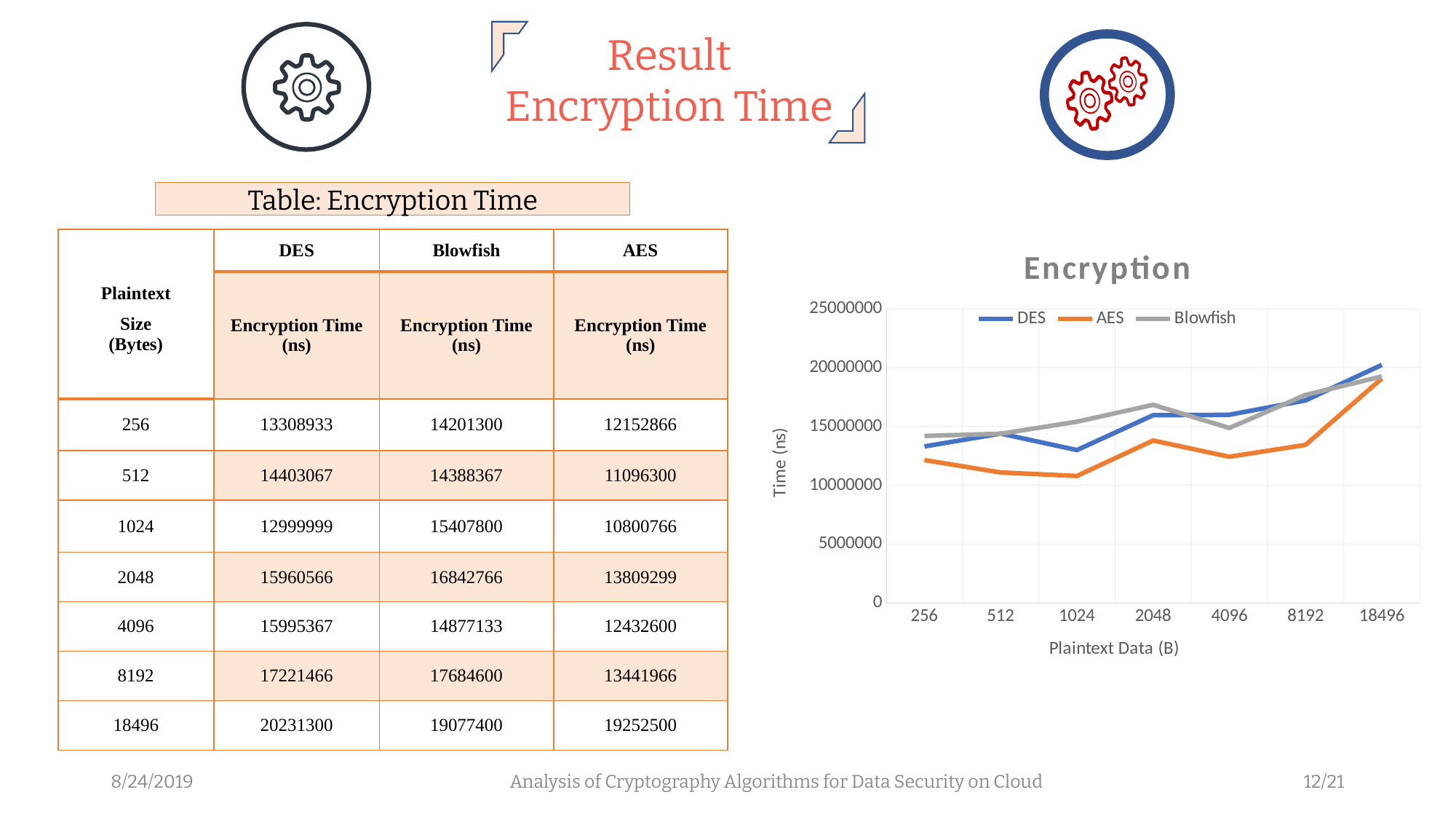

Result
Encryption Time

Table: Encryption Time

### Chart: Encryption

| Category | DES | AES | Blowfish |
|---|---|---|---|
| 256 | 13308933.0 | 12152866.0 | 14201300.0 |
| 512 | 14403067.0 | 11096300.0 | 14388367.0 |
| 1024 | 12999999.0 | 10800766.0 | 15407800.0 |
| 2048 | 15960566.0 | 13809299.0 | 16842766.0 |
| 4096 | 15995367.0 | 12432600.0 | 14877133.0 |
| 8192 | 17221466.0 | 13441966.0 | 17684600.0 |
| 18496 | 20231300.0 | 19077400.0 | 19252500.0 |
| Plaintext Size (Bytes) | DES | Blowfish | AES |
| --- | --- | --- | --- |
|  | Encryption Time (ns) | Encryption Time (ns) | Encryption Time (ns) |
| 256 | 13308933 | 14201300 | 12152866 |
| 512 | 14403067 | 14388367 | 11096300 |
| 1024 | 12999999 | 15407800 | 10800766 |
| 2048 | 15960566 | 16842766 | 13809299 |
| 4096 | 15995367 | 14877133 | 12432600 |
| 8192 | 17221466 | 17684600 | 13441966 |
| 18496 | 20231300 | 19077400 | 19252500 |
8/24/2019
Analysis of Cryptography Algorithms for Data Security on Cloud
12/21